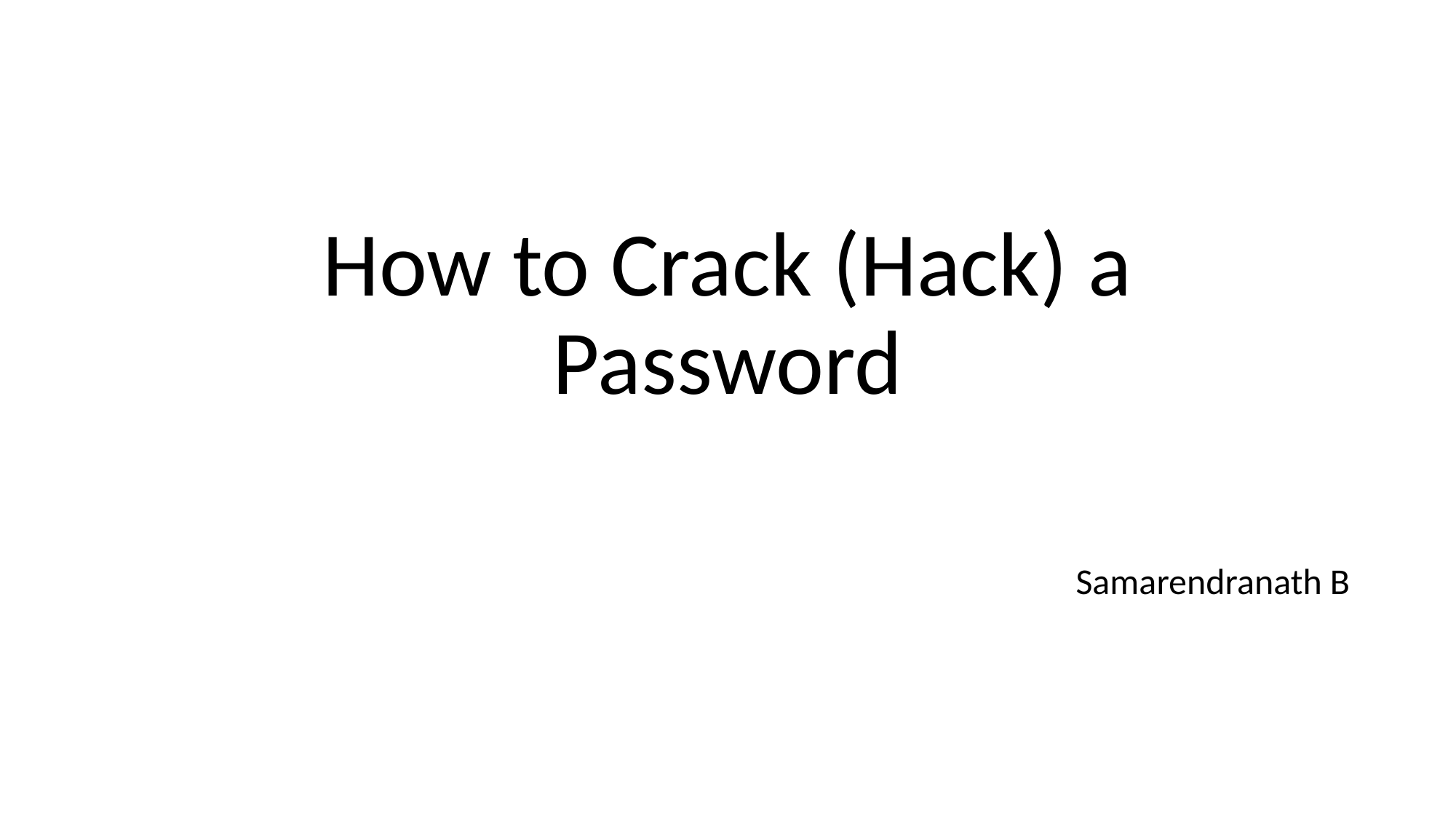

# How to Crack (Hack) a Password
Samarendranath B